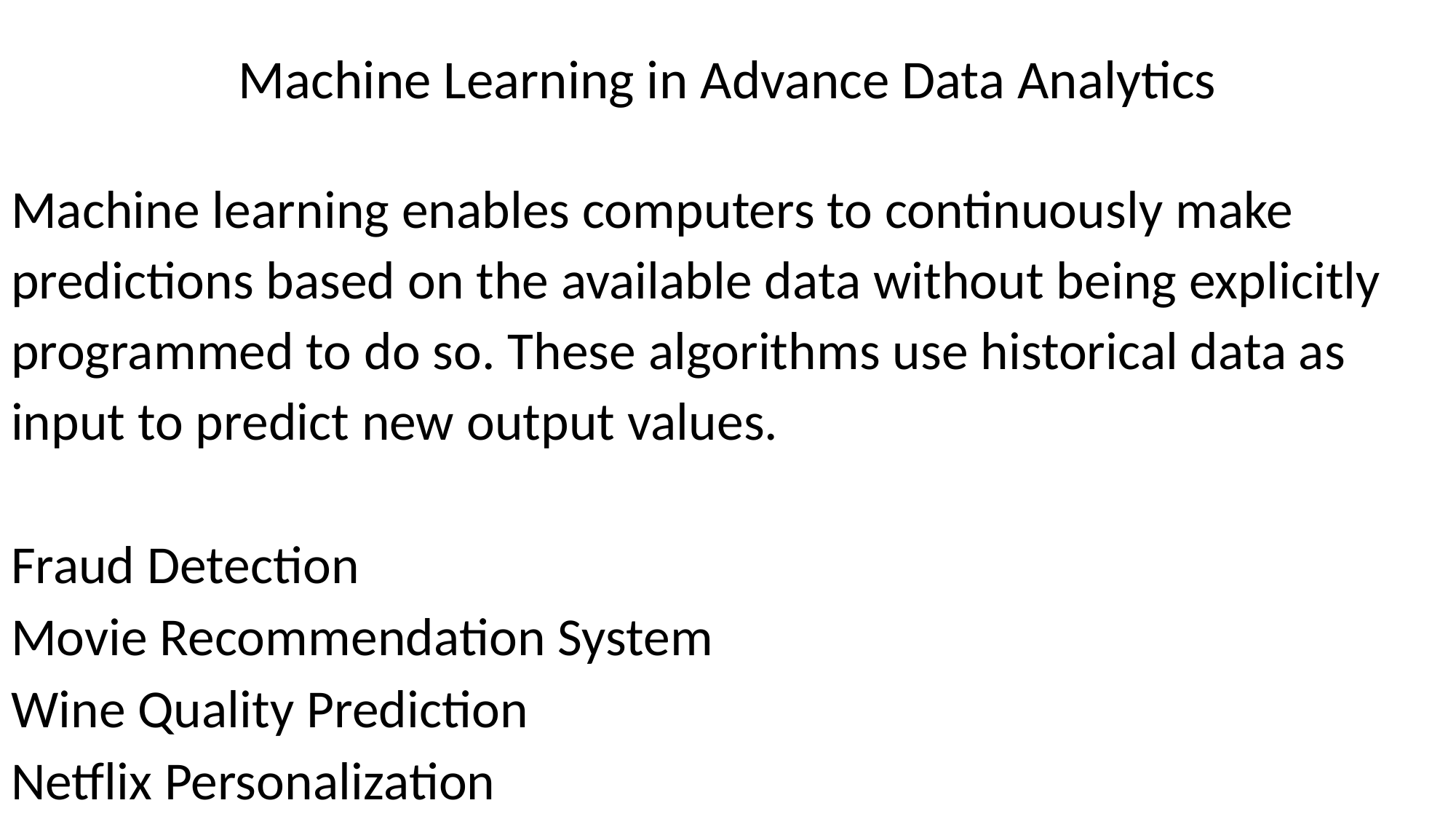

# Machine Learning in Advance Data Analytics
Machine learning enables computers to continuously make predictions based on the available data without being explicitly programmed to do so. These algorithms use historical data as input to predict new output values.

Fraud Detection
Movie Recommendation System
Wine Quality Prediction
Netflix Personalization